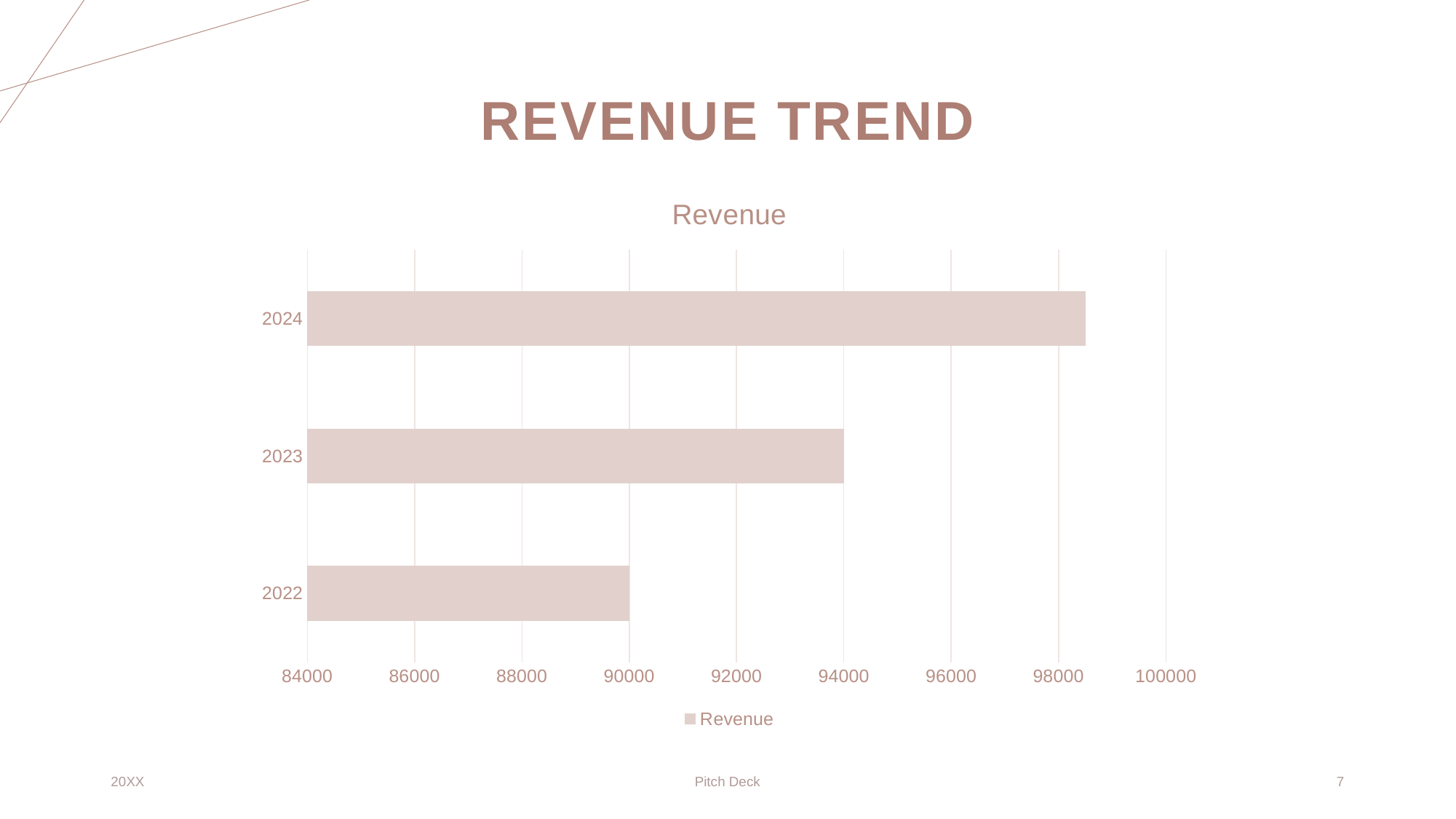

# REVENUE TREND

### Chart:

| Category | Revenue |
|---|---|
| 2022 | 90000.0 |
| 2023 | 94000.0 |
| 2024 | 98500.0 |
20XX
Pitch Deck
7